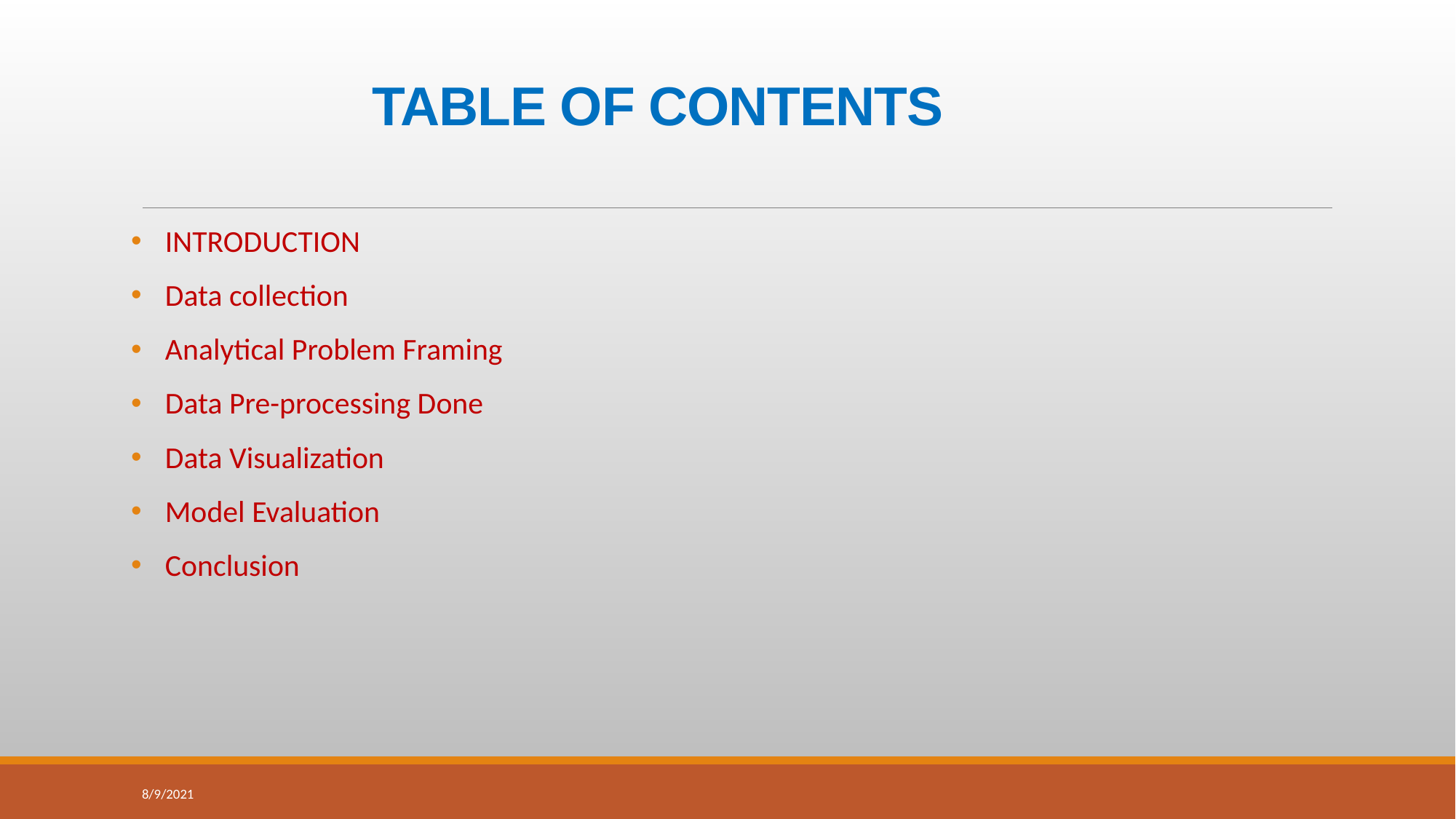

# TABLE OF CONTENTS
INTRODUCTION
Data collection
Analytical Problem Framing
Data Pre-processing Done
Data Visualization
Model Evaluation
Conclusion

8/9/2021